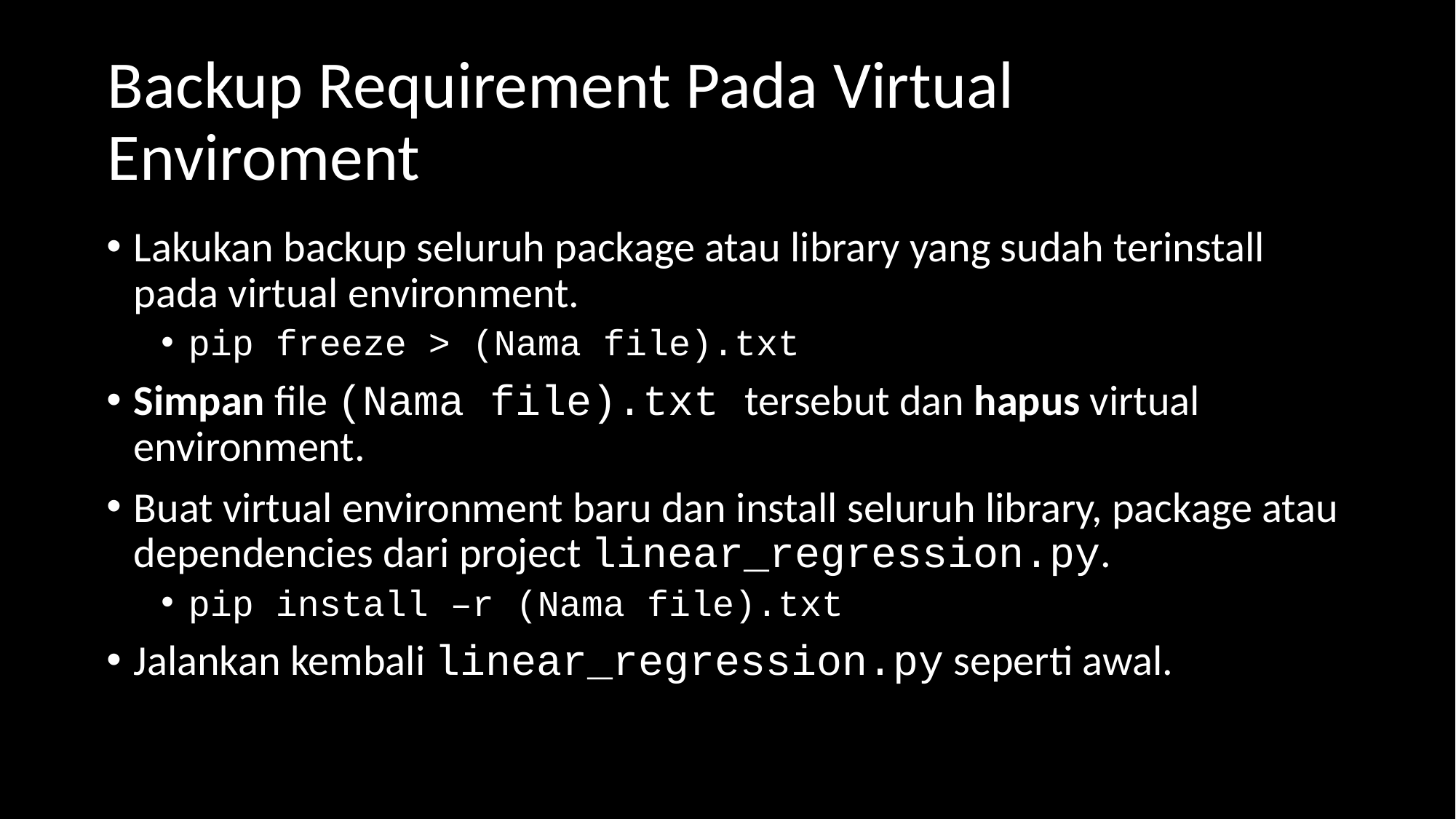

# Backup Requirement Pada Virtual Enviroment
Lakukan backup seluruh package atau library yang sudah terinstall pada virtual environment.
pip freeze > (Nama file).txt
Simpan file (Nama file).txt tersebut dan hapus virtual environment.
Buat virtual environment baru dan install seluruh library, package atau dependencies dari project linear_regression.py.
pip install –r (Nama file).txt
Jalankan kembali linear_regression.py seperti awal.